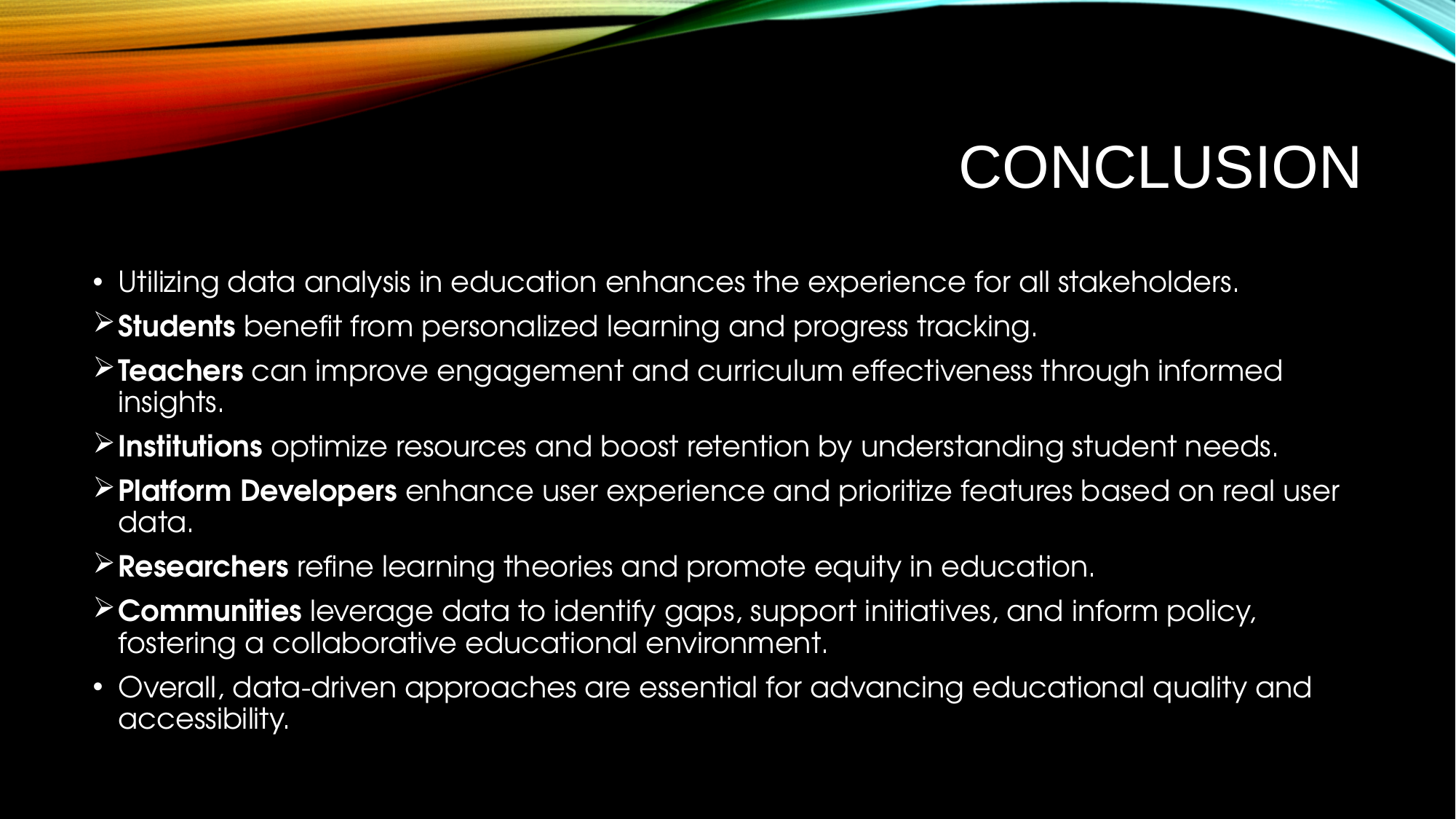

# CONCLUSION
Utilizing data analysis in education enhances the experience for all stakeholders.
Students benefit from personalized learning and progress tracking.
Teachers can improve engagement and curriculum effectiveness through informed insights.
Institutions optimize resources and boost retention by understanding student needs.
Platform Developers enhance user experience and prioritize features based on real user data.
Researchers refine learning theories and promote equity in education.
Communities leverage data to identify gaps, support initiatives, and inform policy, fostering a collaborative educational environment.
Overall, data-driven approaches are essential for advancing educational quality and accessibility.